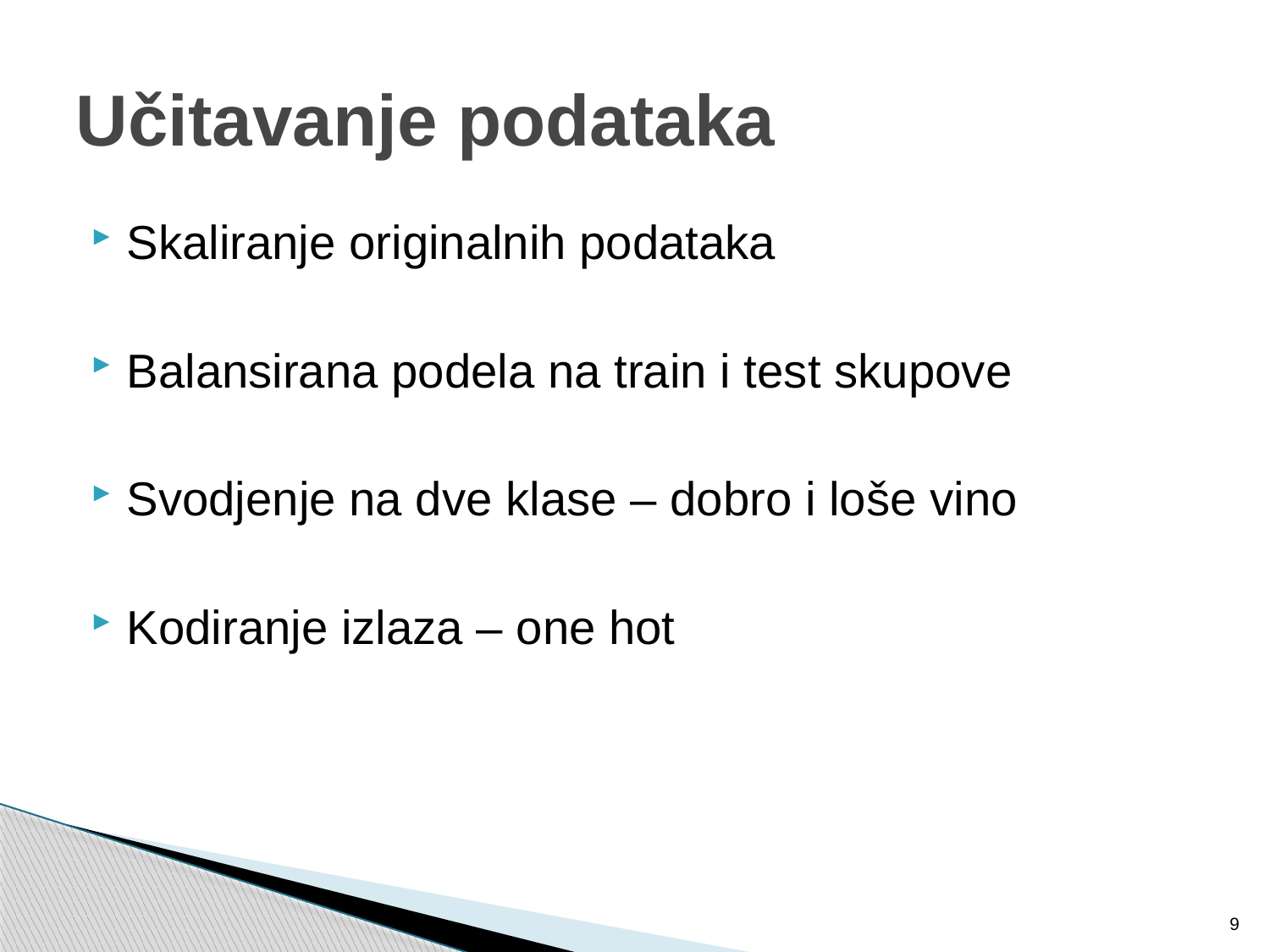

# Učitavanje podataka
Skaliranje originalnih podataka

Balansirana podela na train i test skupove

Svodjenje na dve klase – dobro i loše vino

Kodiranje izlaza – one hot
9